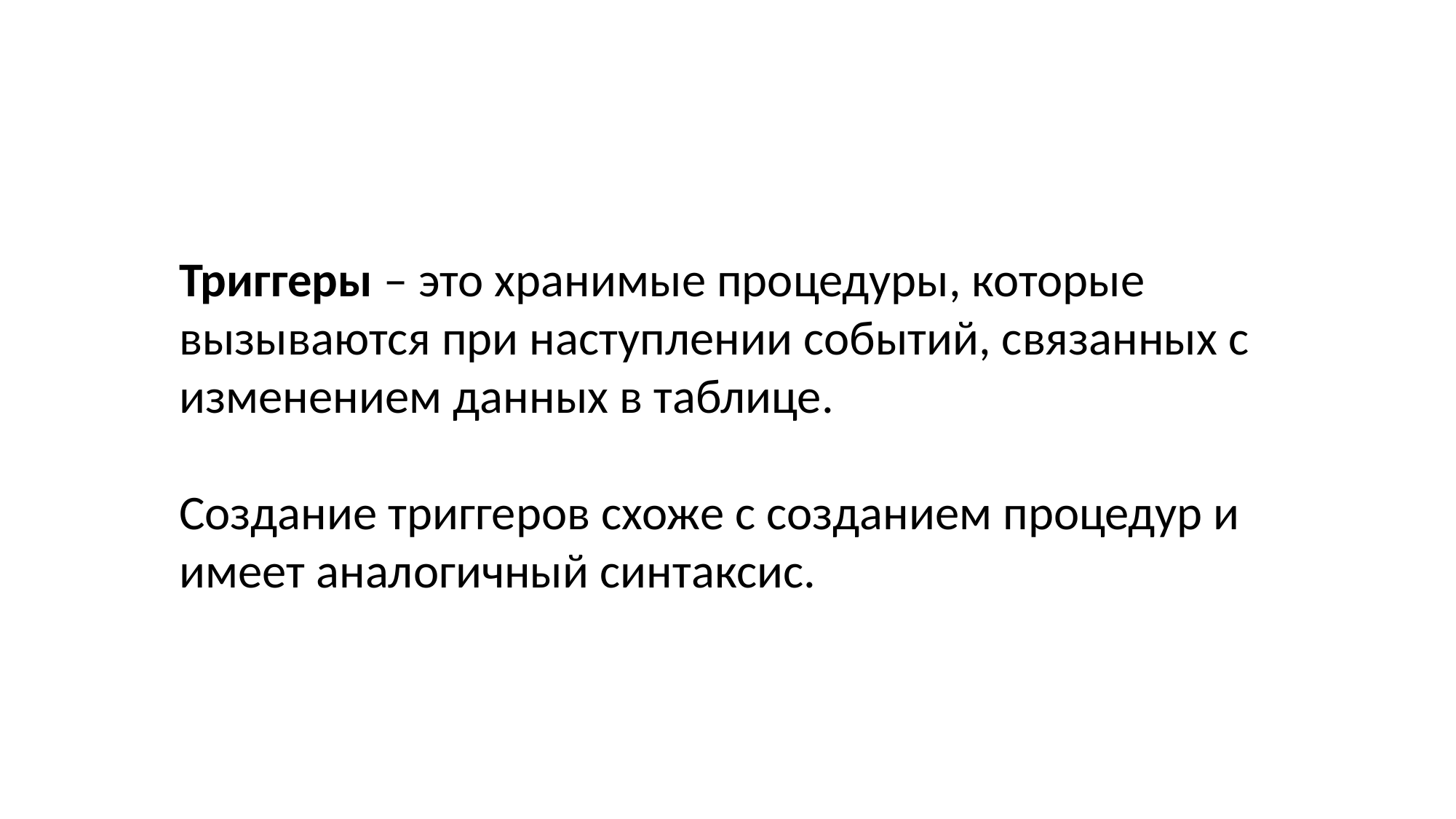

Триггеры – это хранимые процедуры, которые вызываются при наступлении событий, связанных с изменением данных в таблице.

Создание триггеров схоже с созданием процедур и имеет аналогичный синтаксис.